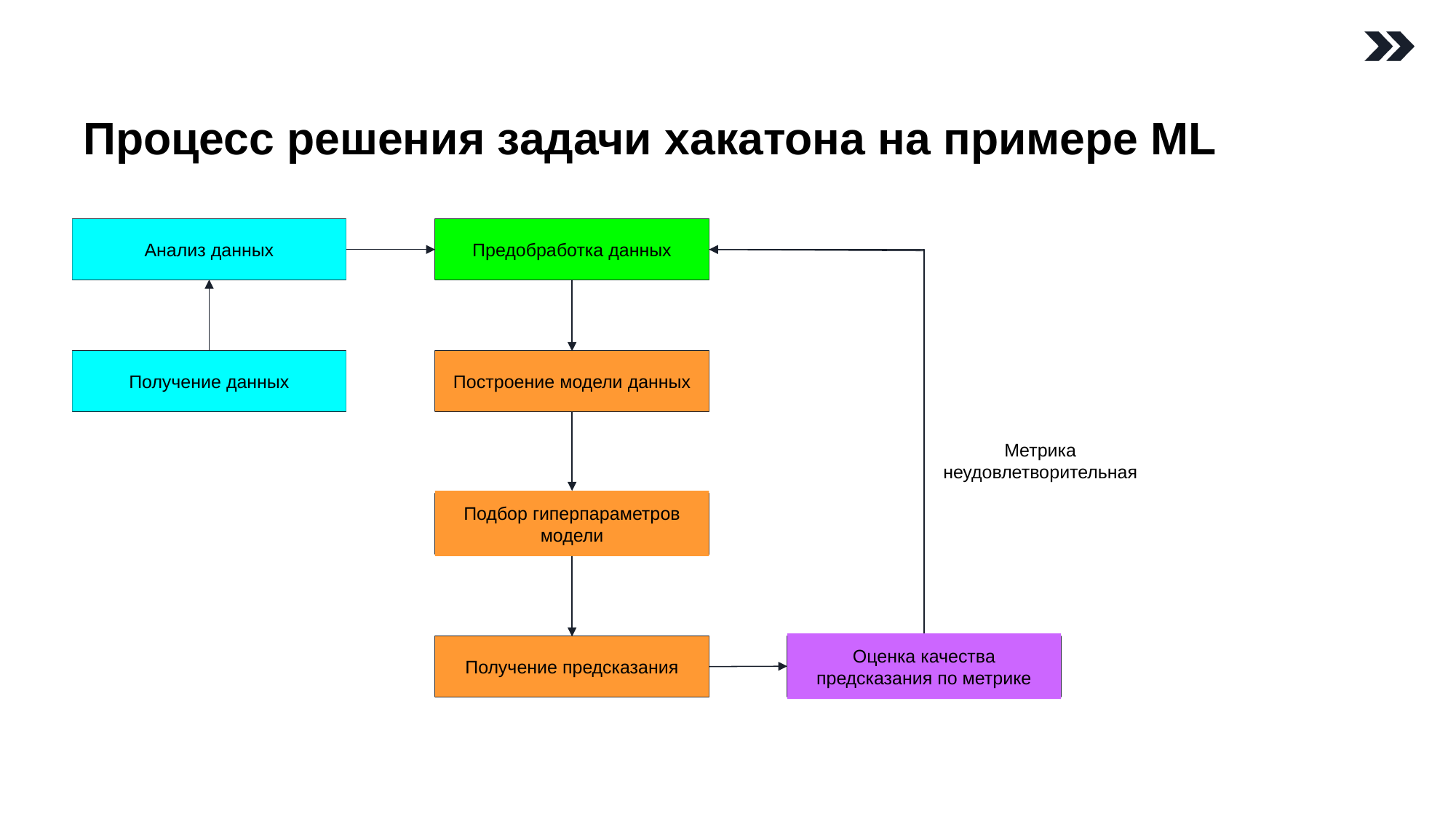

# Процесс решения задачи хакатона на примере ML

Анализ данных

Предобработка данных

Получение данных

Построение модели данных
Метрика неудовлетворительная
Подбор гиперпараметров модели

Оценка качества предсказания по метрике

Получение предсказания